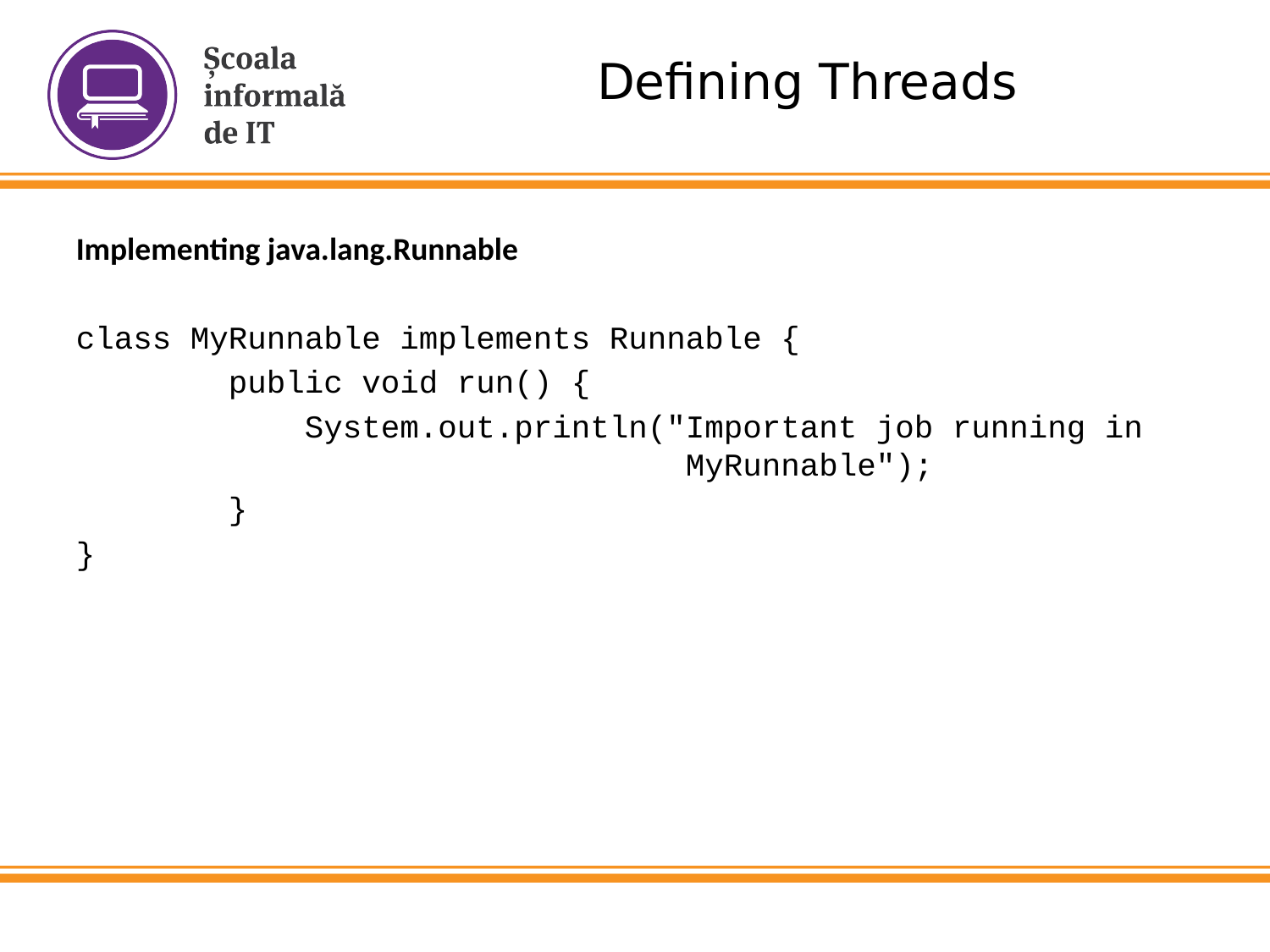

Defining Threads
Implementing java.lang.Runnable

class MyRunnable implements Runnable {
        public void run() {
            System.out.println("Important job running in
                                MyRunnable");
        }
}